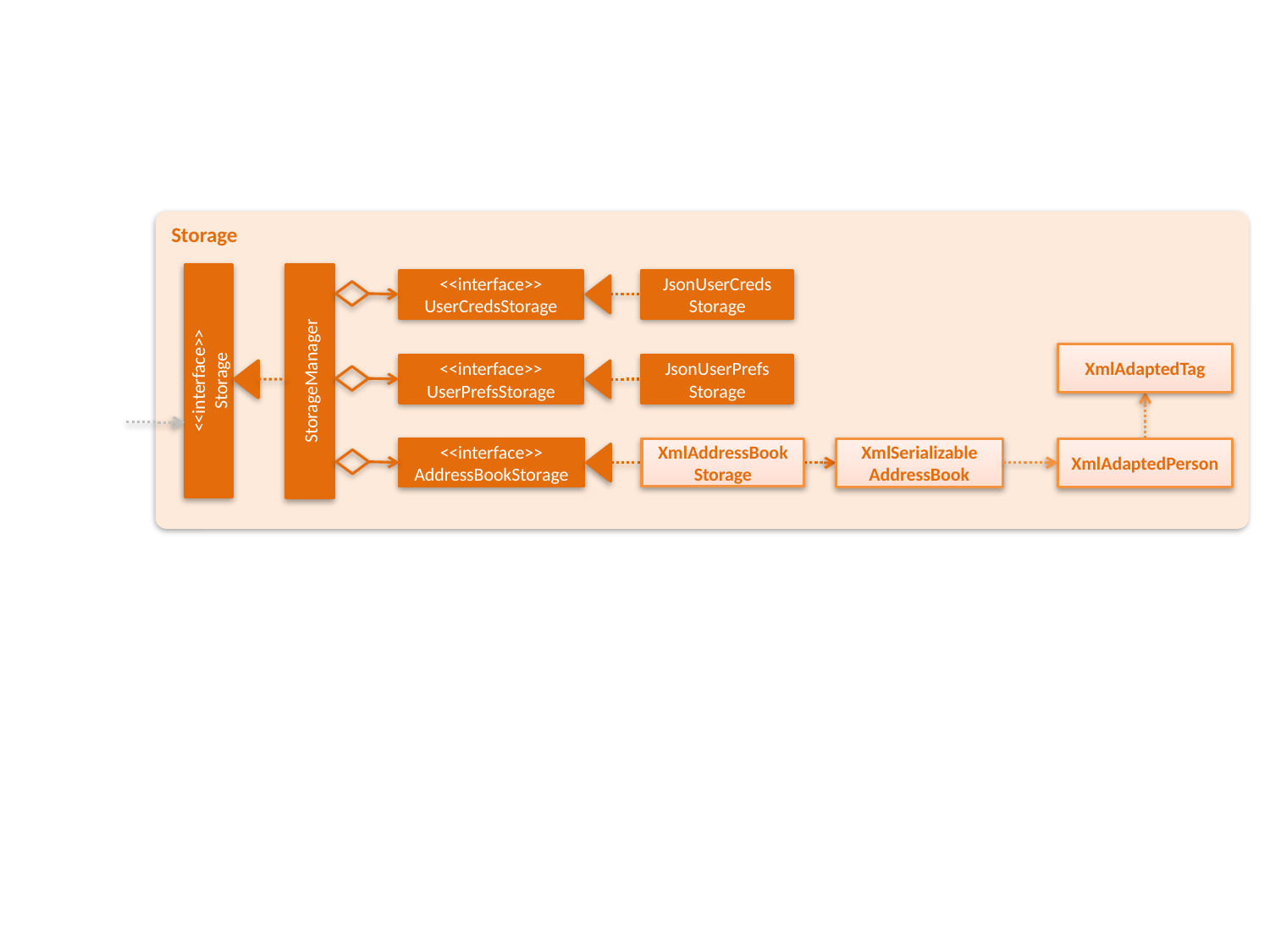

Storage
<<interface>>
UserCredsStorage
JsonUserCreds
Storage

XmlAdaptedTag
<<interface>>
UserPrefsStorage
JsonUserPrefs
Storage
<<interface>>
Storage
StorageManager

<<interface>>
AddressBookStorage
XmlAddressBook
Storage
XmlAdaptedPerson
XmlSerializable
AddressBook